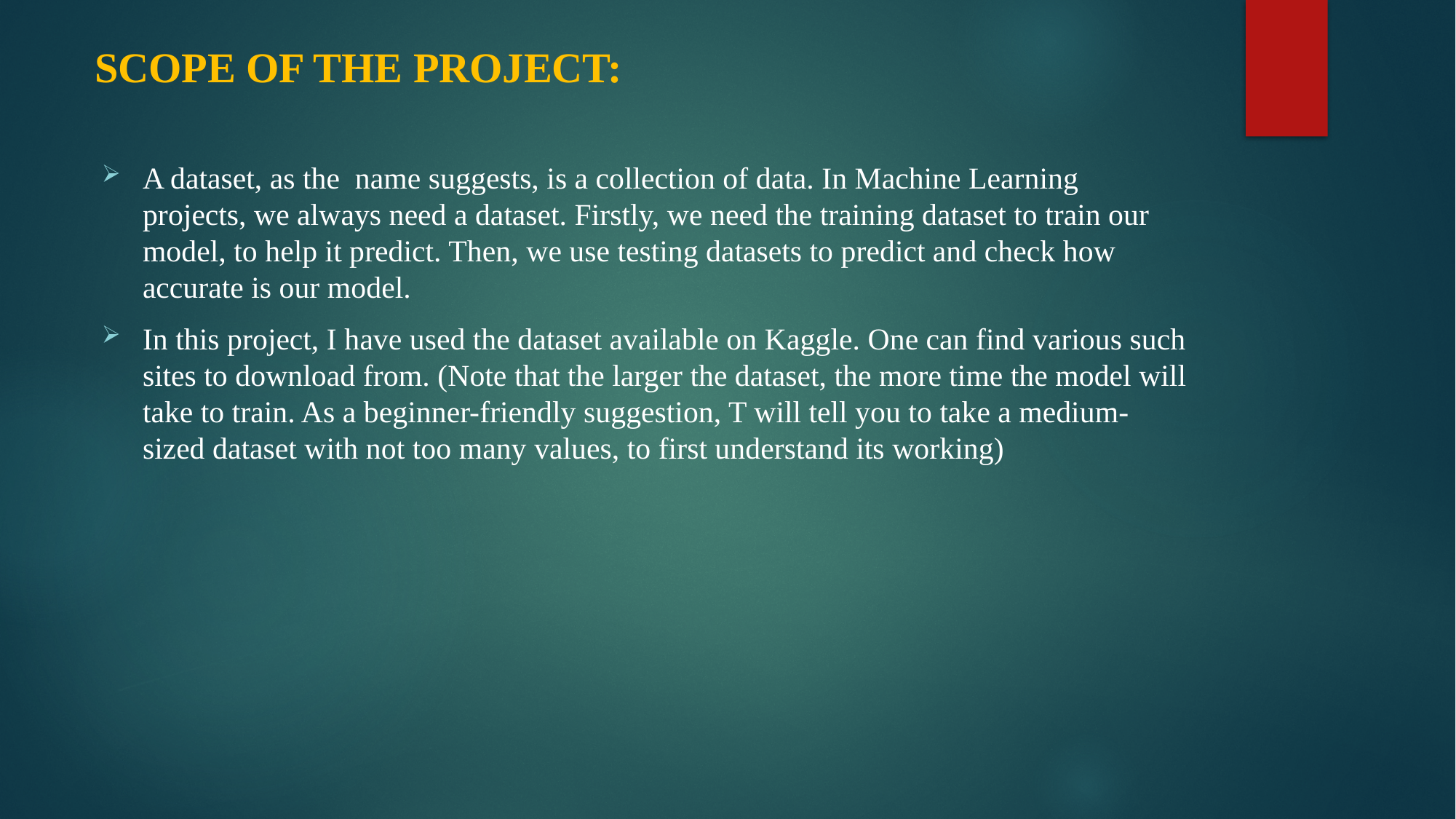

# SCOPE OF THE PROJECT:
A dataset, as the  name suggests, is a collection of data. In Machine Learning projects, we always need a dataset. Firstly, we need the training dataset to train our model, to help it predict. Then, we use testing datasets to predict and check how accurate is our model.
In this project, I have used the dataset available on Kaggle. One can find various such sites to download from. (Note that the larger the dataset, the more time the model will take to train. As a beginner-friendly suggestion, T will tell you to take a medium-sized dataset with not too many values, to first understand its working)